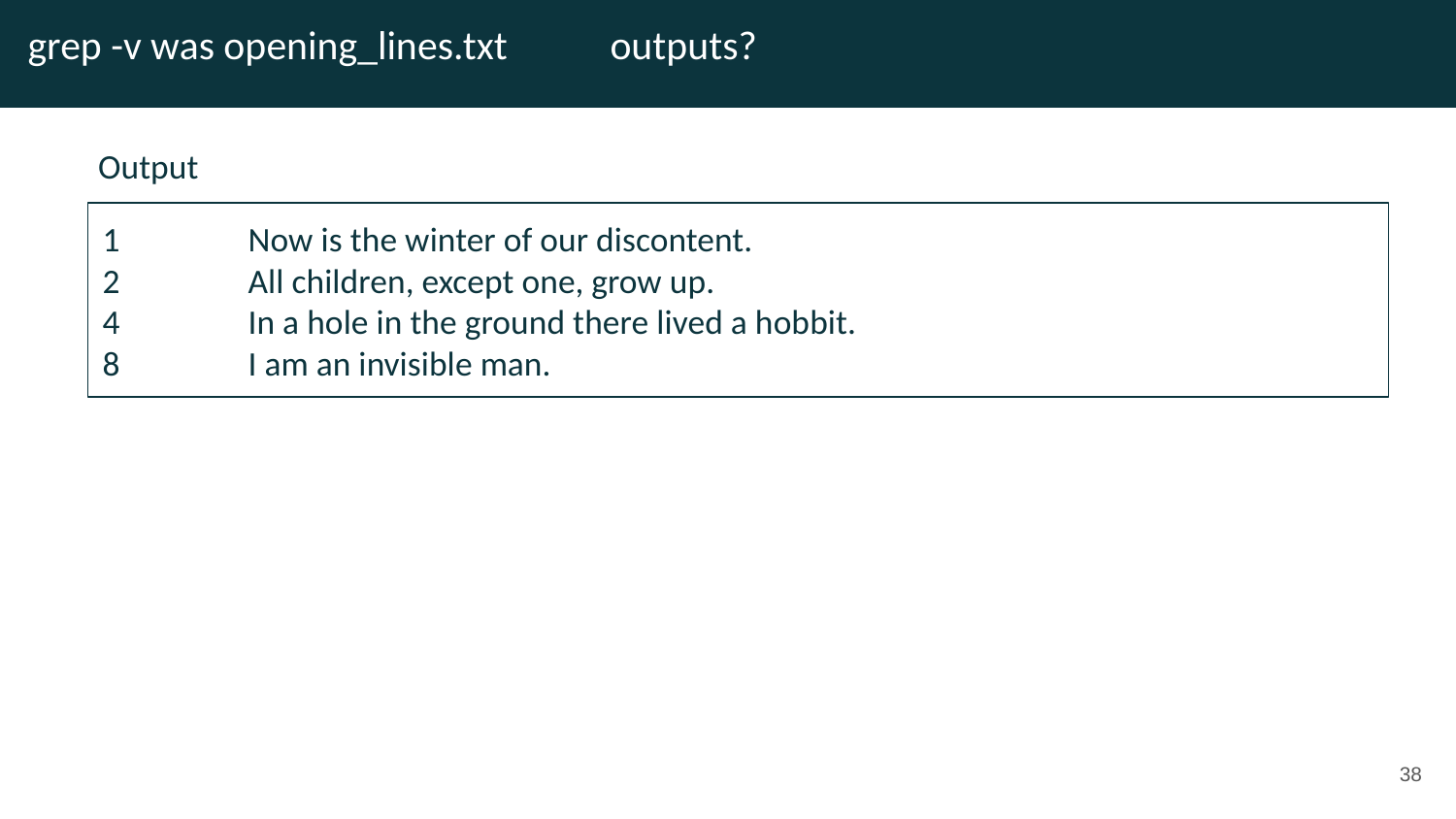

# grep -v was opening_lines.txt	outputs?
Output
1	Now is the winter of our discontent.
2	All children, except one, grow up.
4	In a hole in the ground there lived a hobbit.
8	I am an invisible man.
38